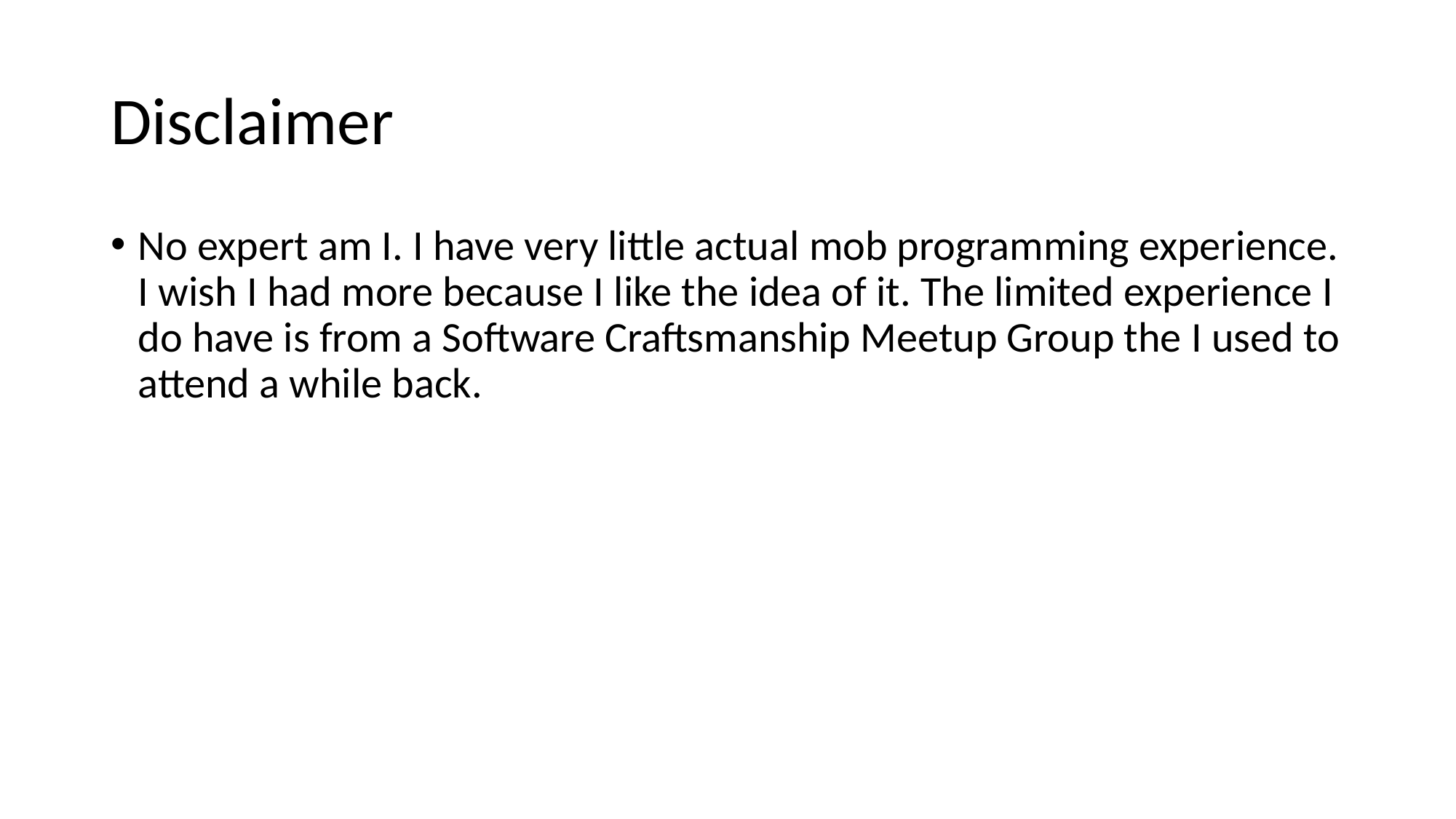

# Disclaimer
No expert am I. I have very little actual mob programming experience. I wish I had more because I like the idea of it. The limited experience I do have is from a Software Craftsmanship Meetup Group the I used to attend a while back.